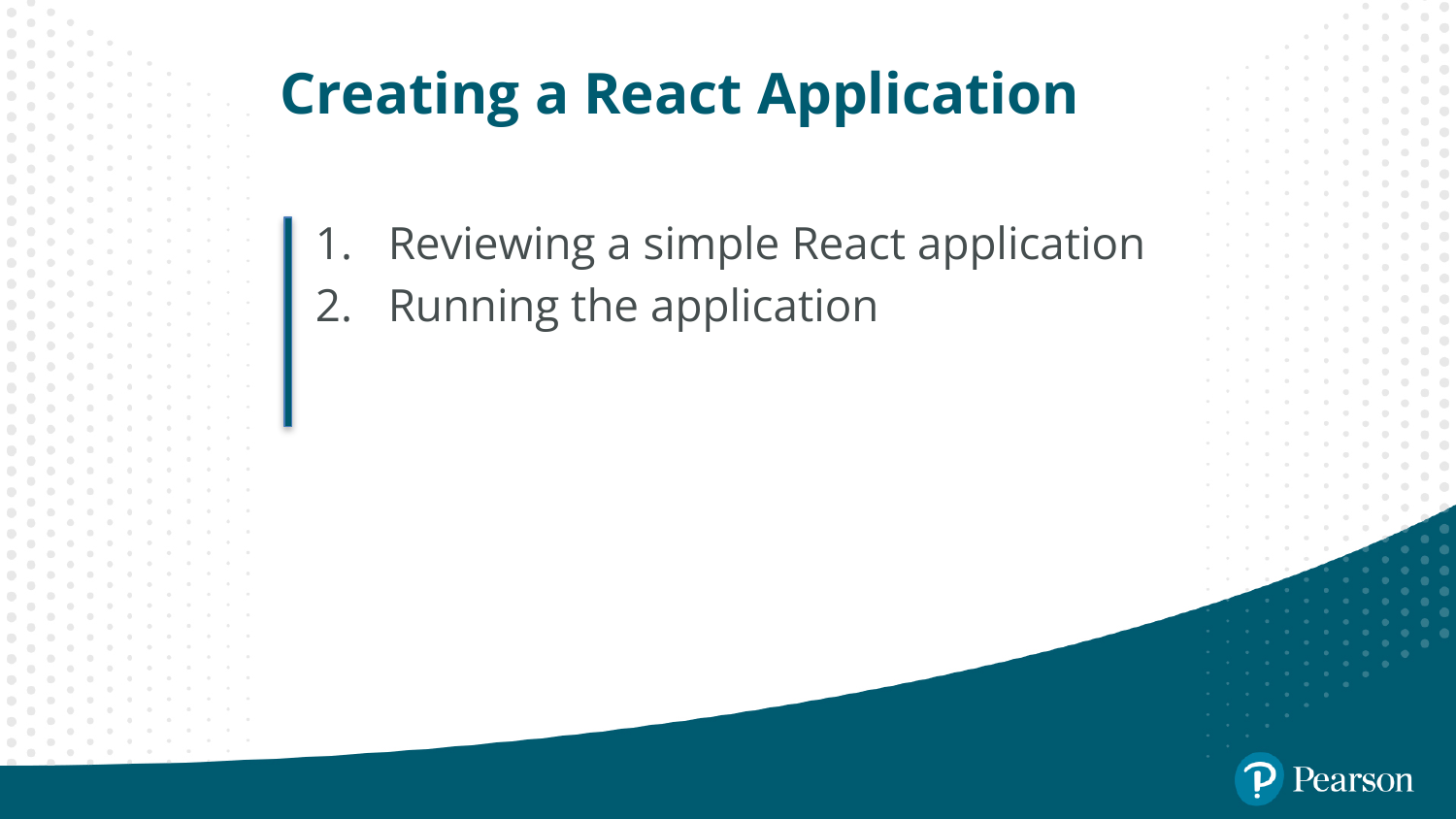

# Creating a React Application
Reviewing a simple React application
Running the application